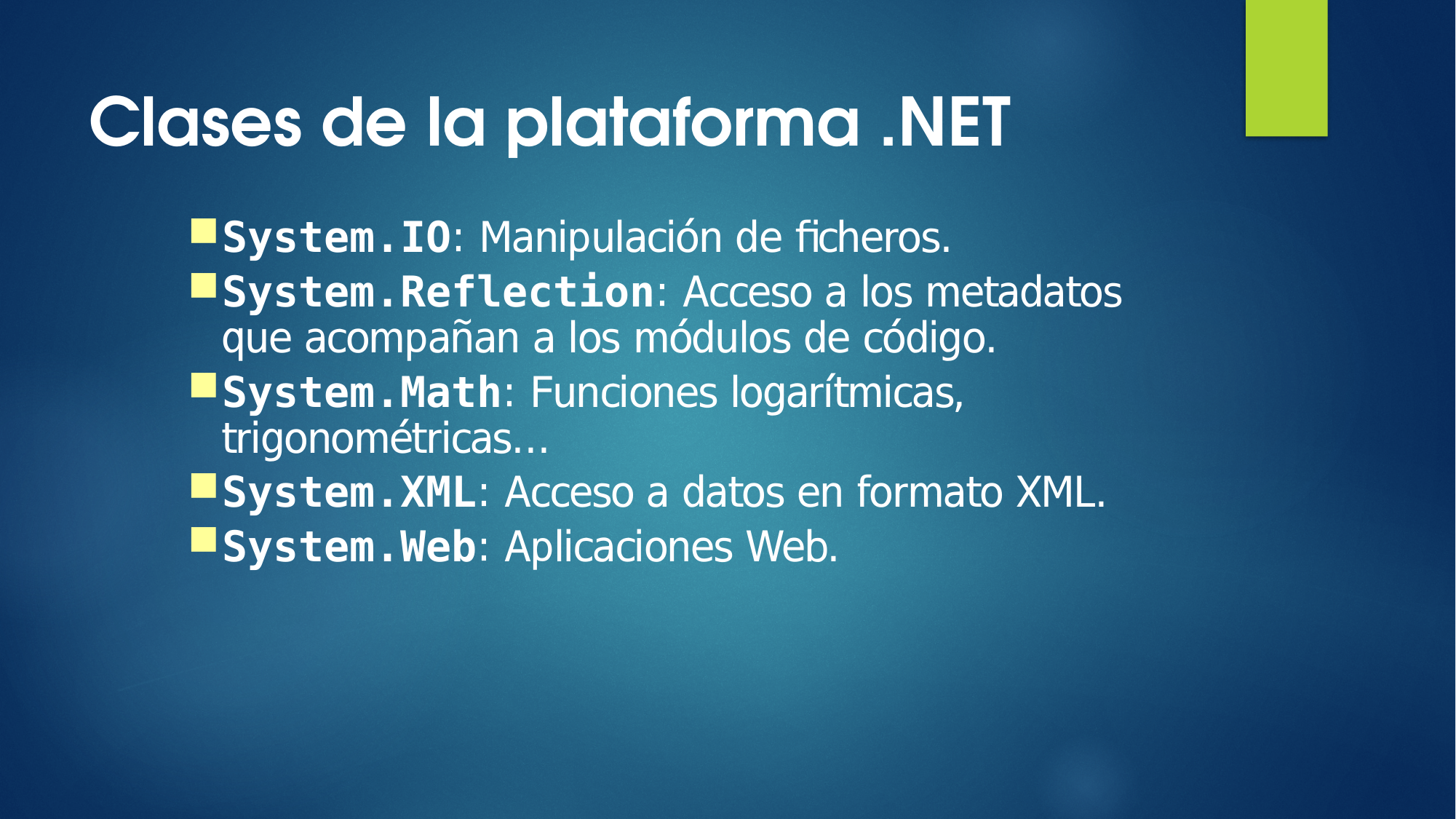

Clases de la plataforma .NET
System.IO: Manipulación de ficheros.
System.Reflection: Acceso a los metadatos que acompañan a los módulos de código.
System.Math: Funciones logarítmicas, trigonométricas...
System.XML: Acceso a datos en formato XML.
System.Web: Aplicaciones Web.